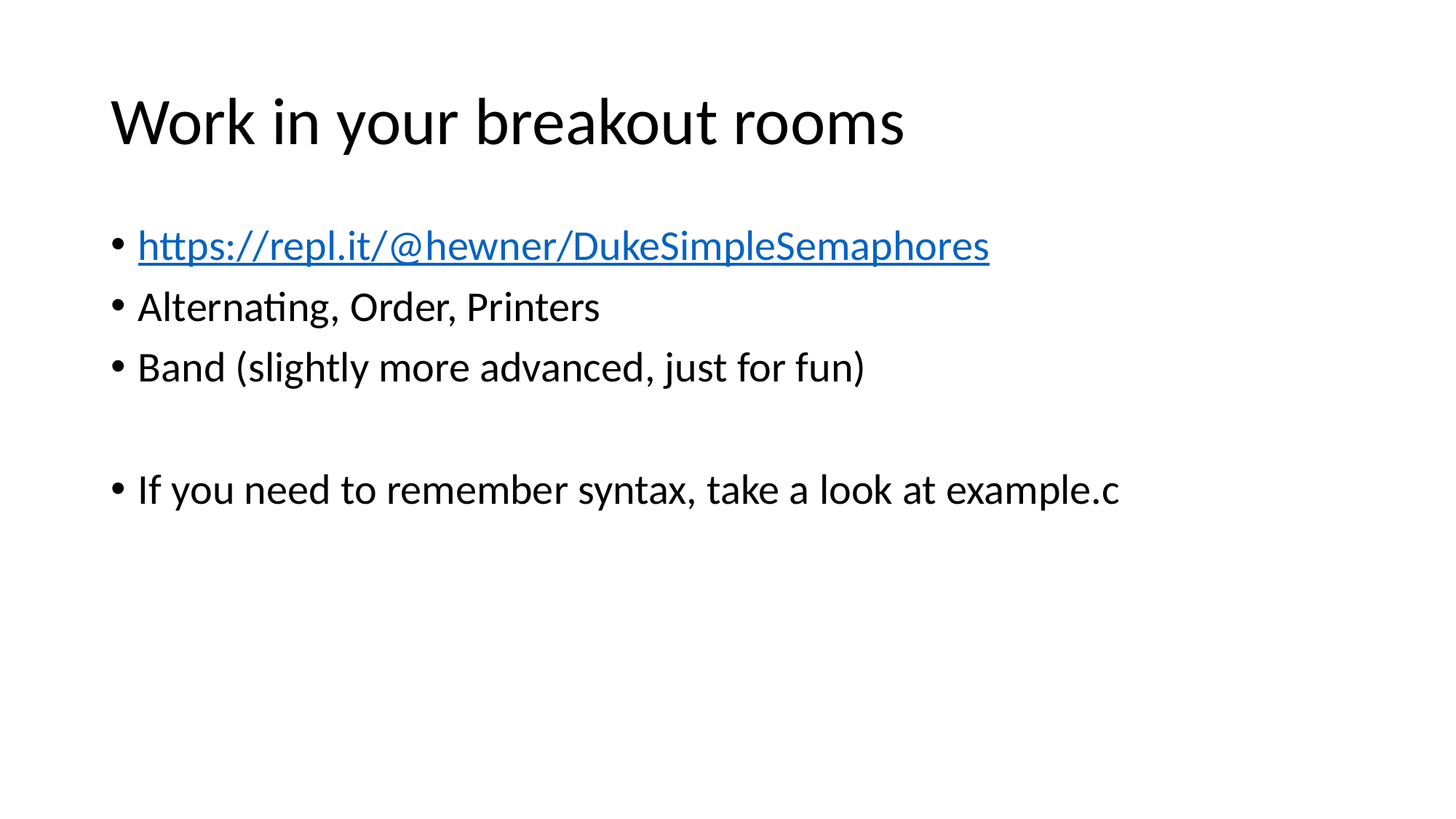

# Work in your breakout rooms
https://repl.it/@hewner/DukeSimpleSemaphores
Alternating, Order, Printers
Band (slightly more advanced, just for fun)

If you need to remember syntax, take a look at example.c